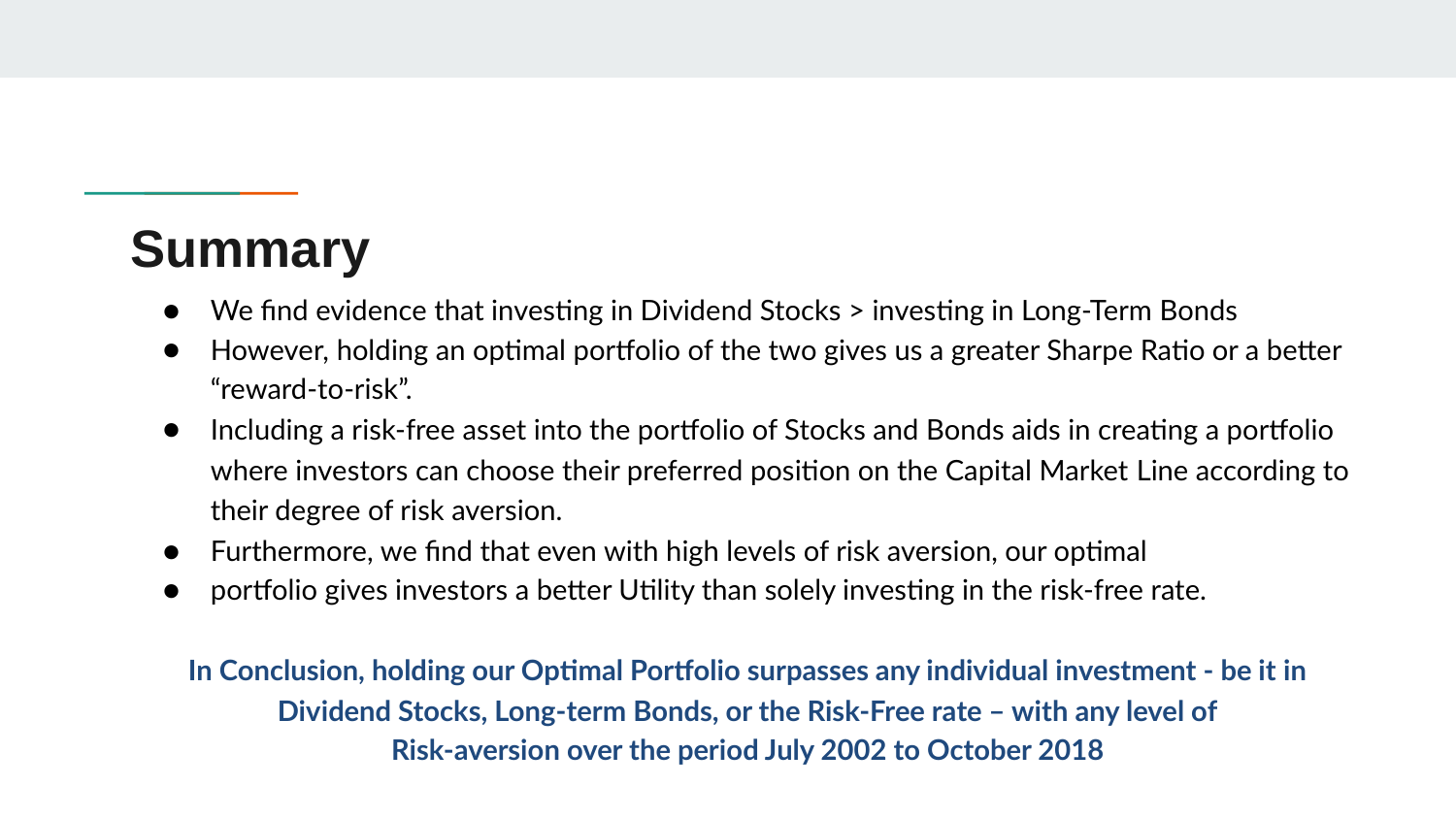

# Summary
We find evidence that investing in Dividend Stocks > investing in Long-Term Bonds​
However, holding an optimal portfolio of the two gives us a greater Sharpe Ratio or a better “reward-to-risk”.
Including a risk-free asset into the portfolio of Stocks and Bonds aids in creating a portfolio where investors can choose their preferred position on the Capital Market​ Line according to their degree of risk aversion.​
Furthermore, we find that even with high levels of risk aversion, our optimal​
portfolio gives investors a better Utility than solely investing in the risk-free rate.​
​
In Conclusion, holding our Optimal Portfolio surpasses any individual investment - be it in​
Dividend Stocks, Long-term Bonds, or the Risk-Free rate – with any level of​
Risk-aversion over the period July 2002 to October 2018